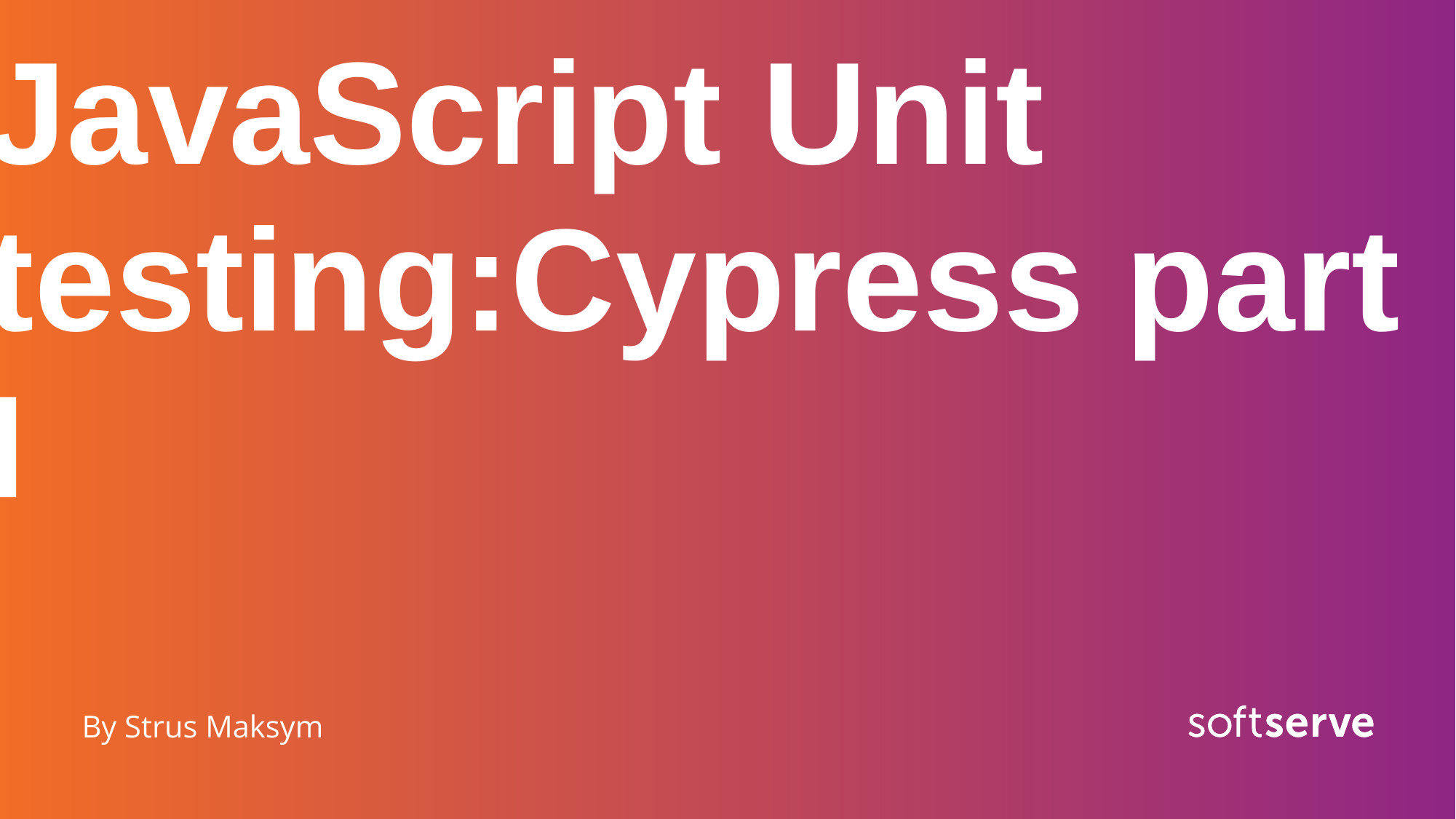

# JavaScript Unit testing:Cypress part I
By Strus Maksym